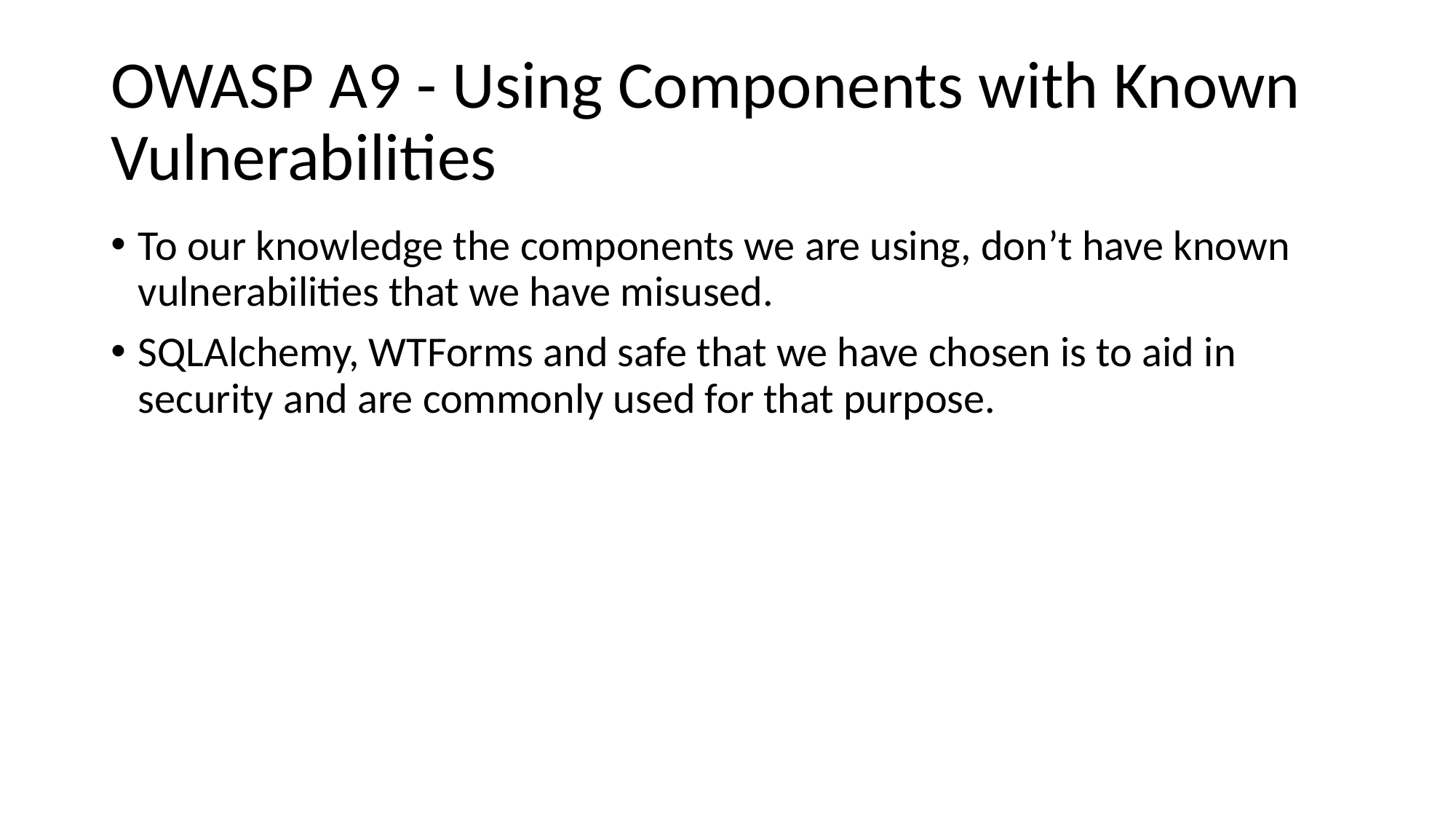

# OWASP A9 - Using Components with Known Vulnerabilities
To our knowledge the components we are using, don’t have known vulnerabilities that we have misused.
SQLAlchemy, WTForms and safe that we have chosen is to aid in security and are commonly used for that purpose.